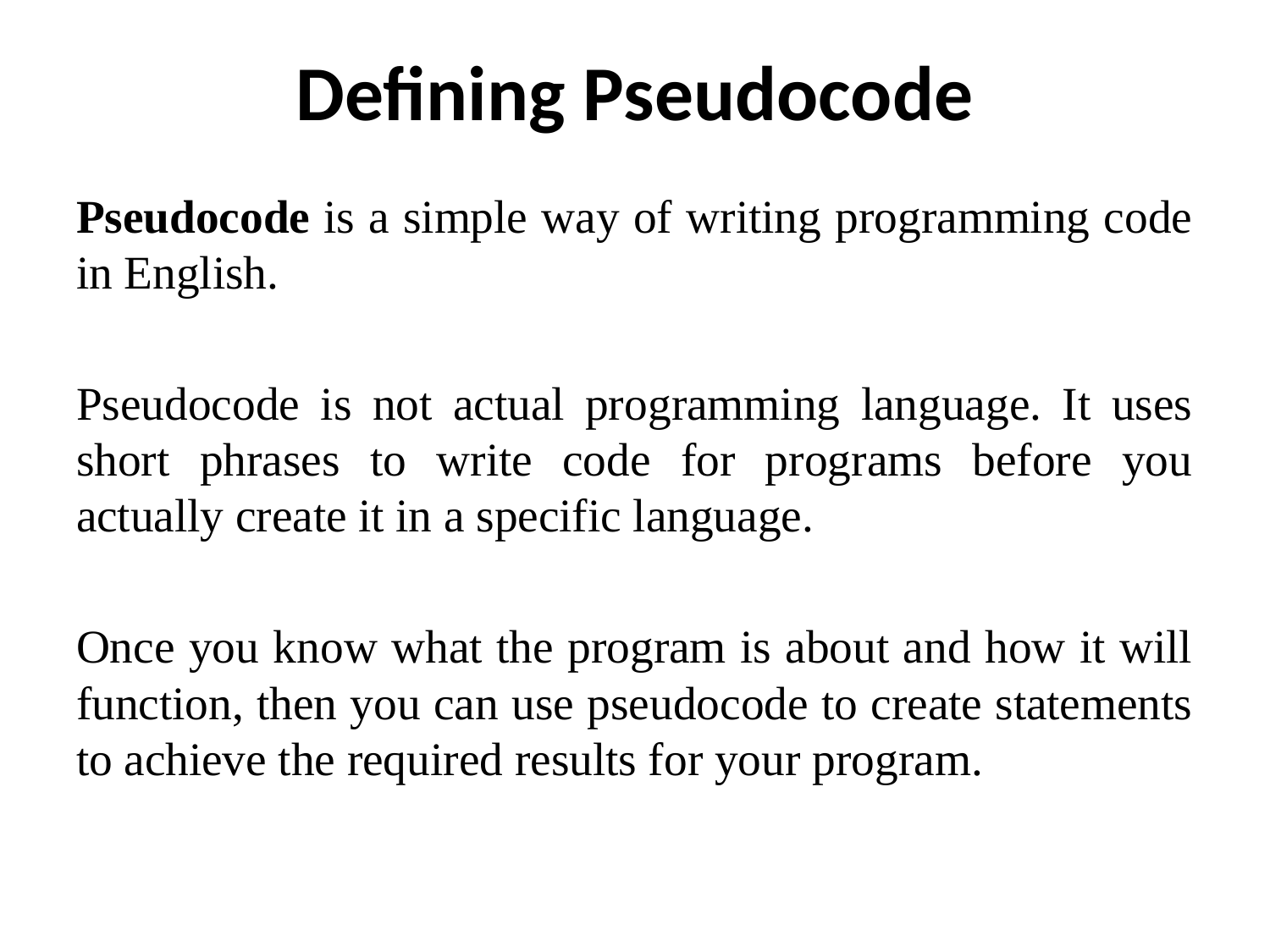

# Defining Pseudocode
Pseudocode is a simple way of writing programming code in English.

Pseudocode is not actual programming language. It uses short phrases to write code for programs before you actually create it in a specific language.

Once you know what the program is about and how it will function, then you can use pseudocode to create statements to achieve the required results for your program.